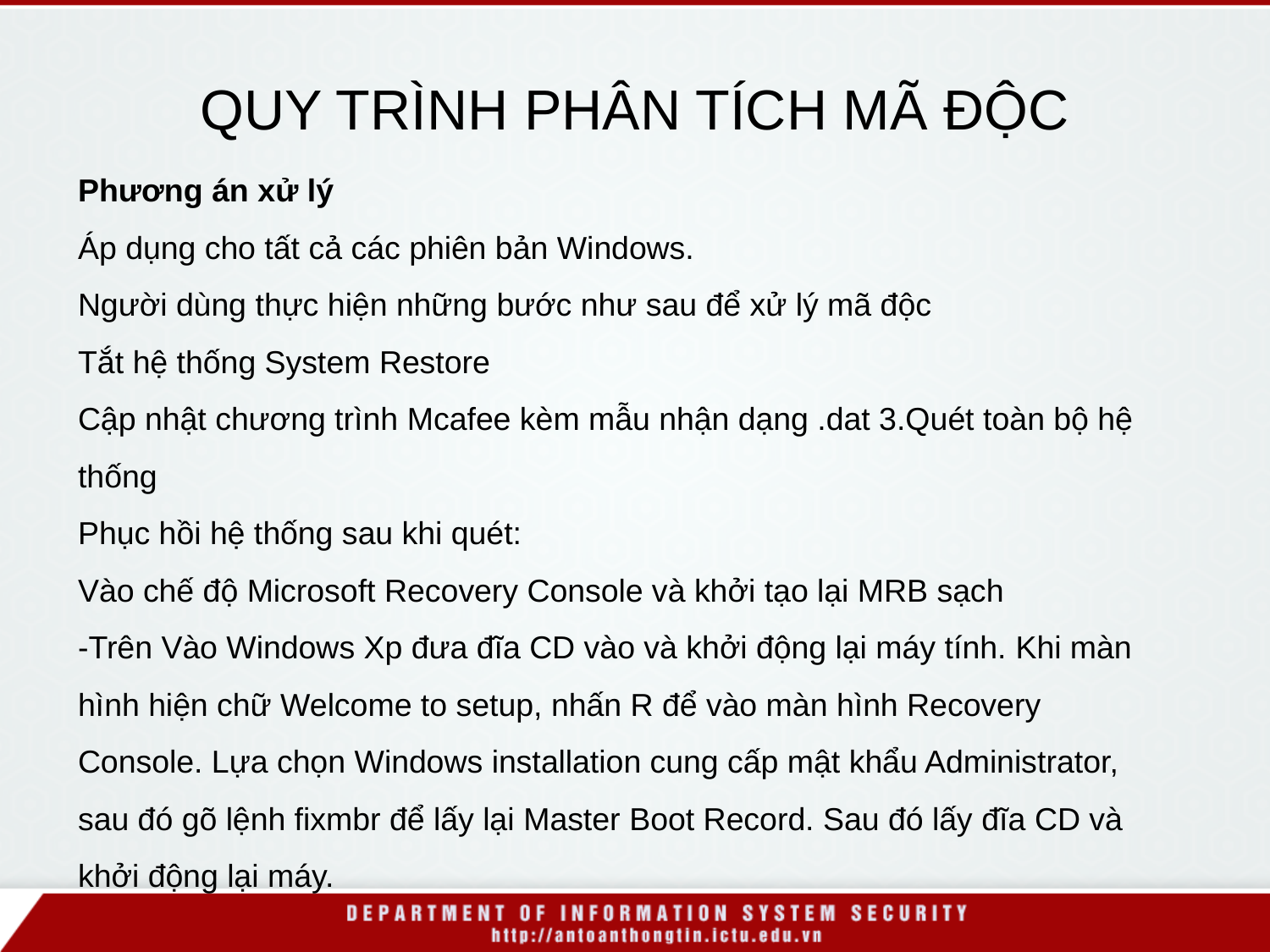

QUY TRÌNH PHÂN TÍCH MÃ ĐỘC
Phương án xử lý
Áp dụng cho tất cả các phiên bản Windows.
Người dùng thực hiện những bước như sau để xử lý mã độc
Tắt hệ thống System Restore
Cập nhật chương trình Mcafee kèm mẫu nhận dạng .dat 3.Quét toàn bộ hệ thống
Phục hồi hệ thống sau khi quét:
Vào chế độ Microsoft Recovery Console và khởi tạo lại MRB sạch
-Trên Vào Windows Xp đưa đĩa CD vào và khởi động lại máy tính. Khi màn hình hiện chữ Welcome to setup, nhấn R để vào màn hình Recovery Console. Lựa chọn Windows installation cung cấp mật khẩu Administrator, sau đó gõ lệnh fixmbr để lấy lại Master Boot Record. Sau đó lấy đĩa CD và khởi động lại máy.